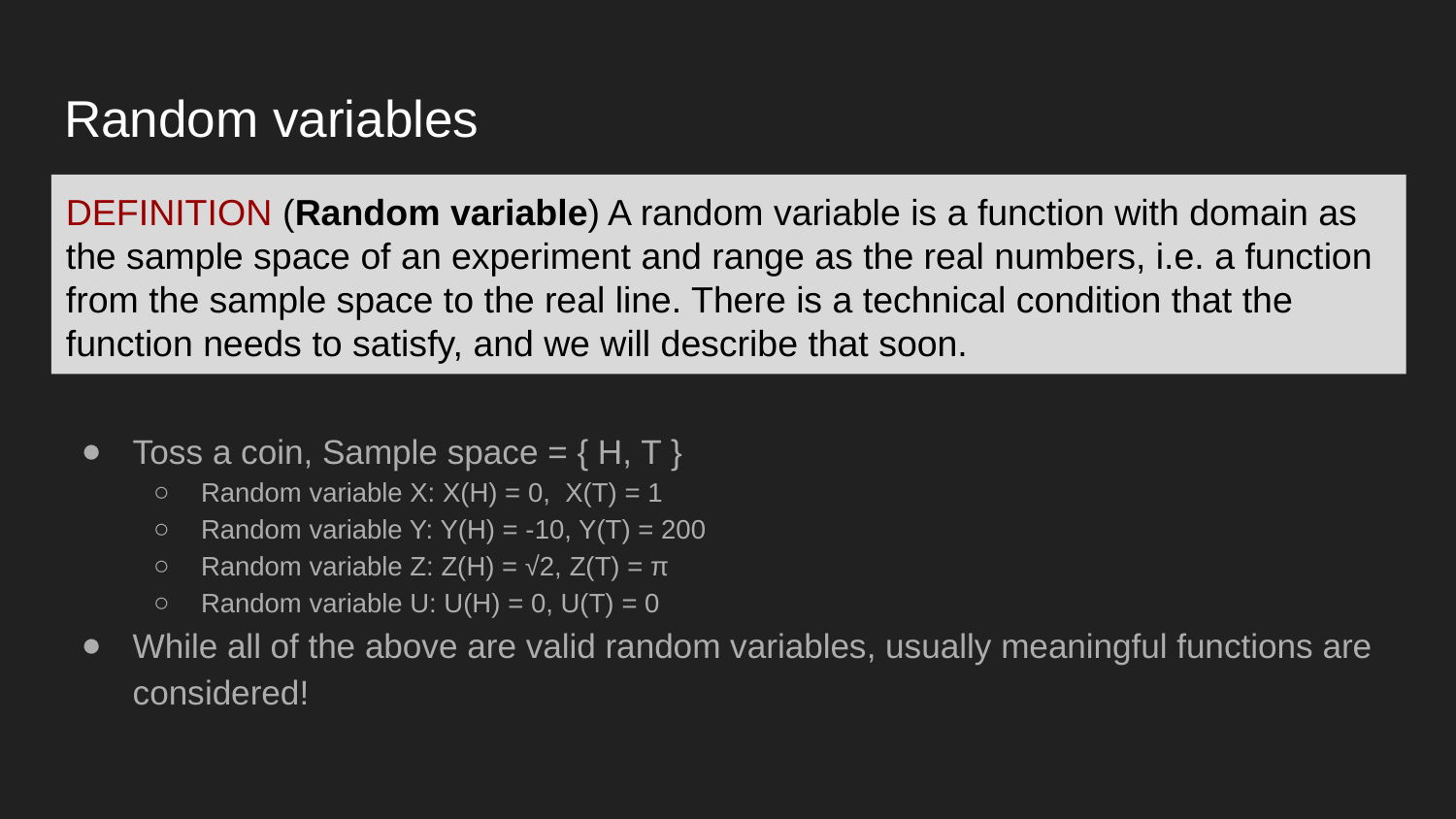

# Random variables
DEFINITION (Random variable) A random variable is a function with domain as the sample space of an experiment and range as the real numbers, i.e. a function from the sample space to the real line. There is a technical condition that the function needs to satisfy, and we will describe that soon.
Toss a coin, Sample space = { H, T }
Random variable X: X(H) = 0,  X(T) = 1
Random variable Y: Y(H) = -10, Y(T) = 200
Random variable Z: Z(H) = √2, Z(T) = π
Random variable U: U(H) = 0, U(T) = 0
While all of the above are valid random variables, usually meaningful functions are considered!